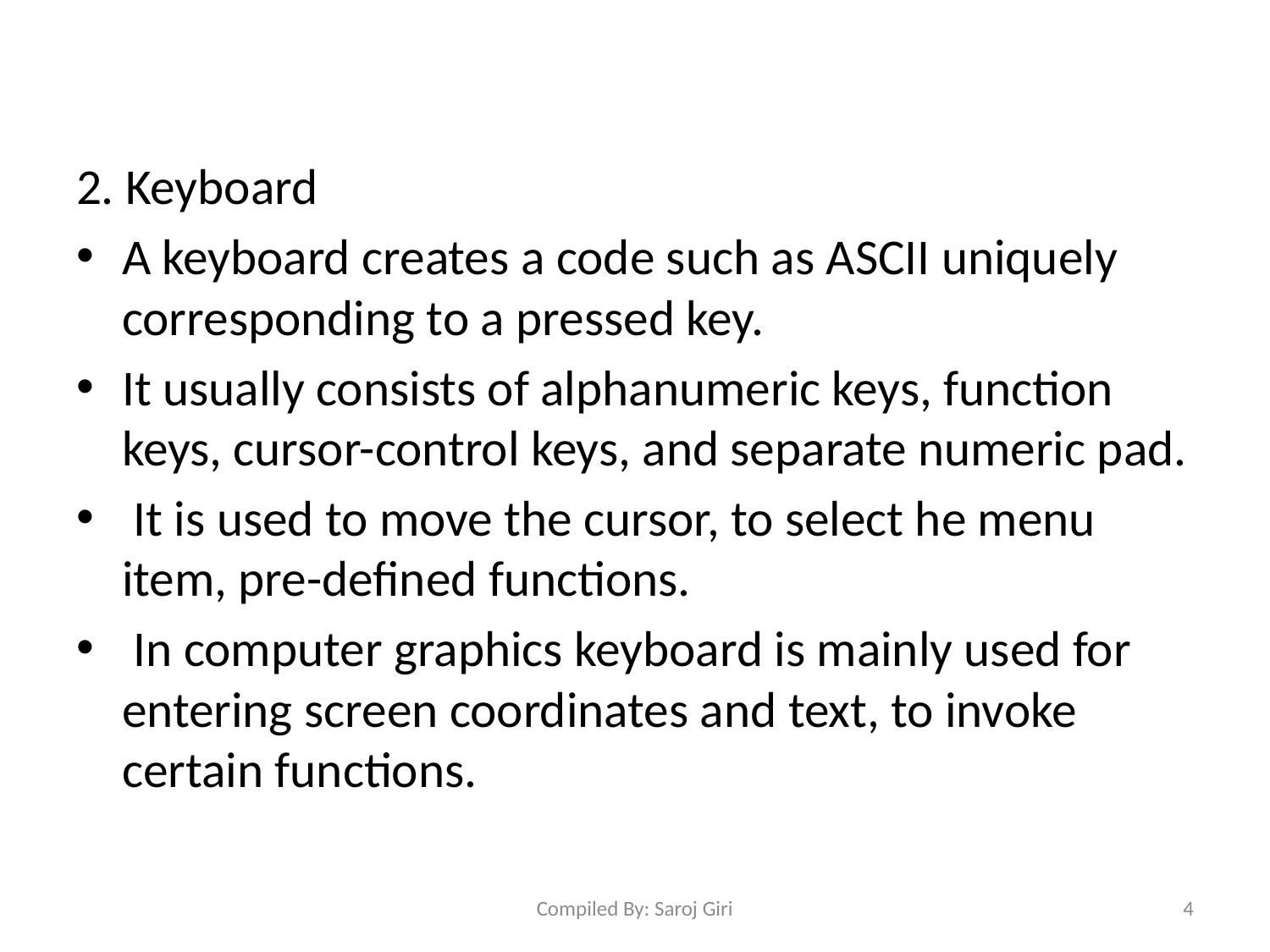

#
2. Keyboard
A keyboard creates a code such as ASCII uniquely corresponding to a pressed key.
It usually consists of alphanumeric keys, function keys, cursor-control keys, and separate numeric pad.
 It is used to move the cursor, to select he menu item, pre-defined functions.
 In computer graphics keyboard is mainly used for entering screen coordinates and text, to invoke certain functions.
Compiled By: Saroj Giri
4